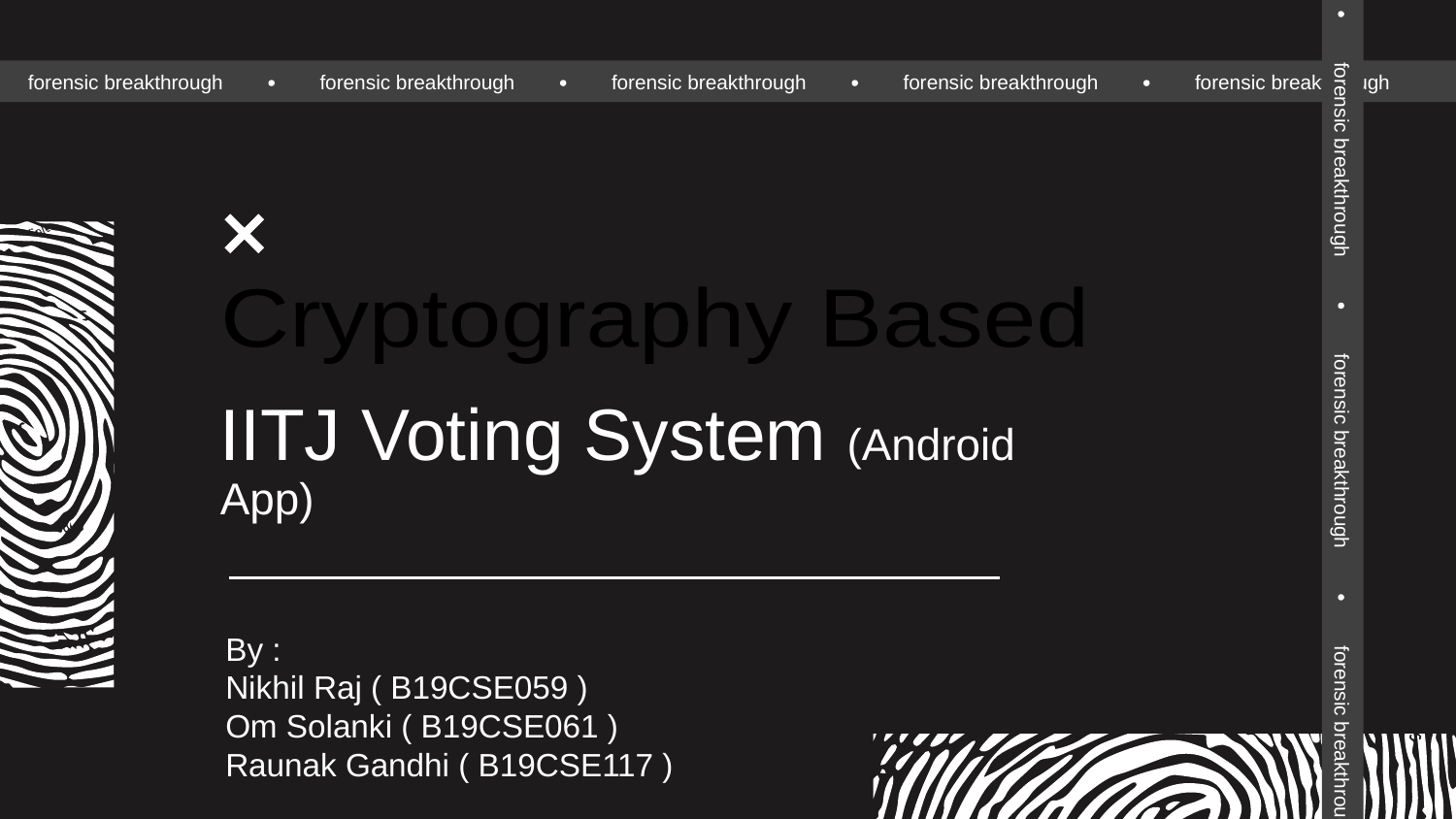

forensic breakthrough

forensic breakthrough

forensic breakthrough

forensic breakthrough
forensic breakthrough
forensic breakthrough
forensic breakthrough
forensic breakthrough

Cryptography Based
# IITJ Voting System (Android App)

By :
Nikhil Raj ( B19CSE059 )
Om Solanki ( B19CSE061 )
Raunak Gandhi ( B19CSE117 )